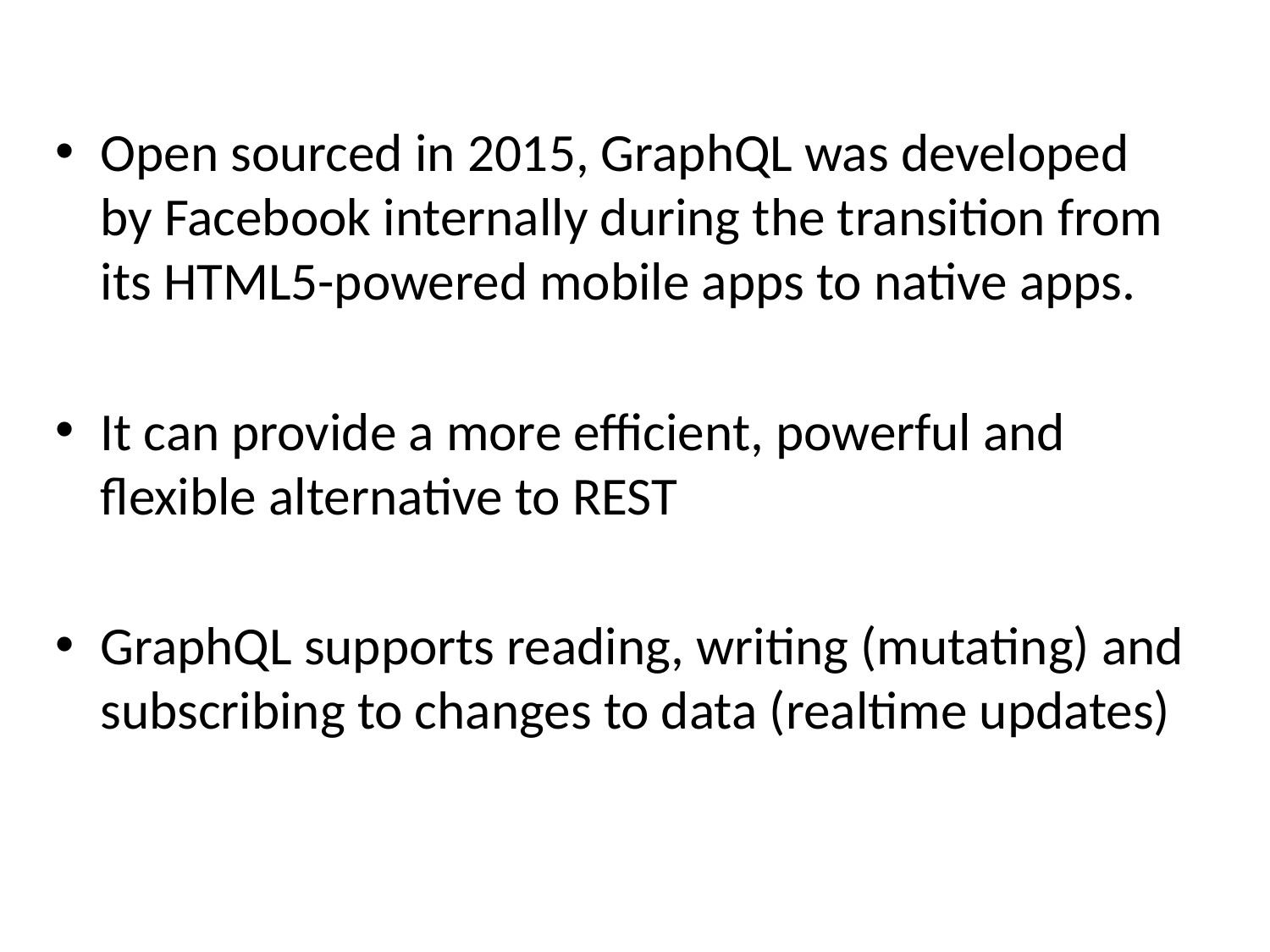

Open sourced in 2015, GraphQL was developed by Facebook internally during the transition from its HTML5-powered mobile apps to native apps.

It can provide a more efficient, powerful and flexible alternative to REST

GraphQL supports reading, writing (mutating) and subscribing to changes to data (realtime updates)